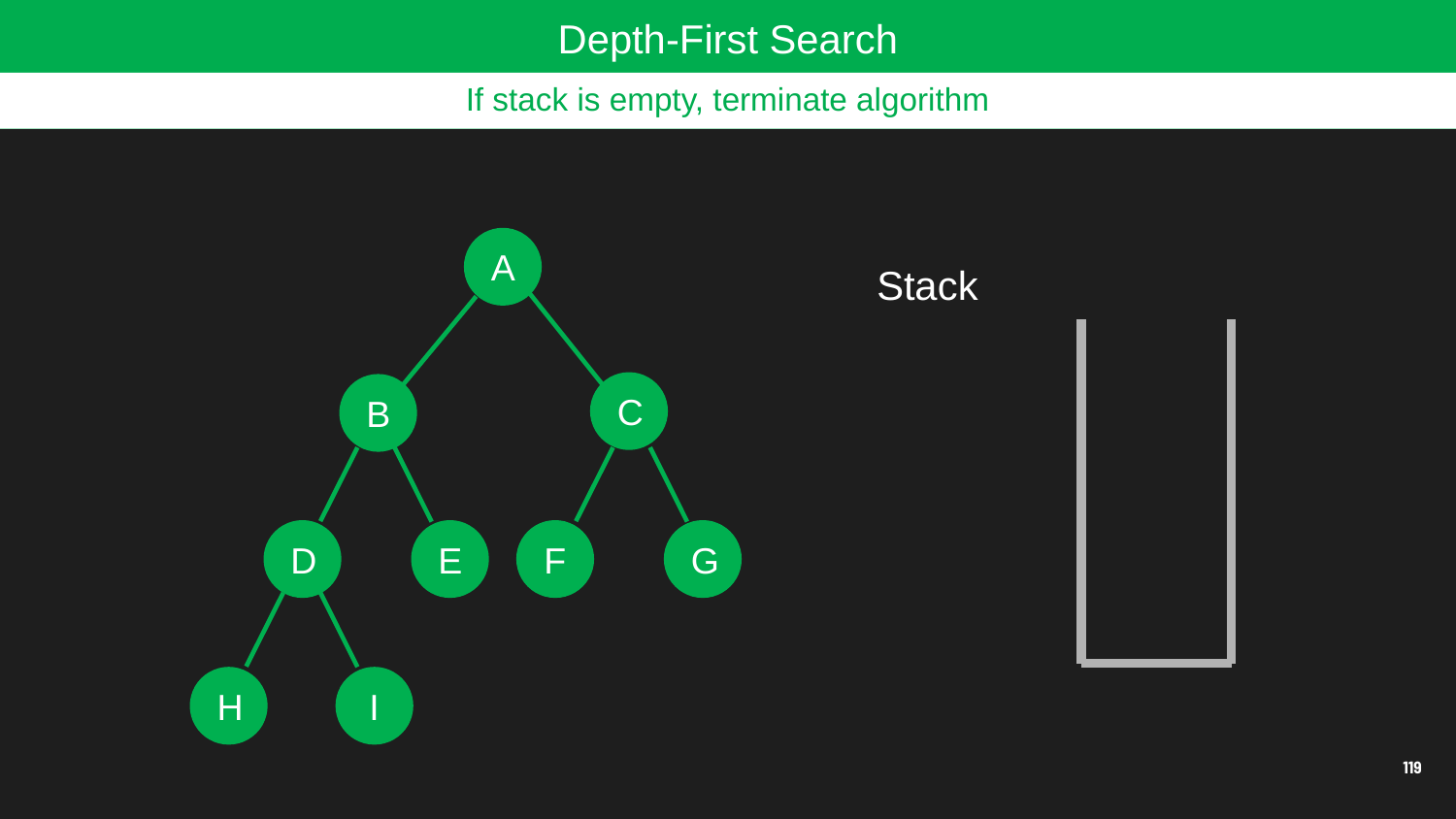

I
F
G
C
E
Depth-First Search
If stack is empty, terminate algorithm

A
Stack
C
B
D
E
F
G
H
I
119